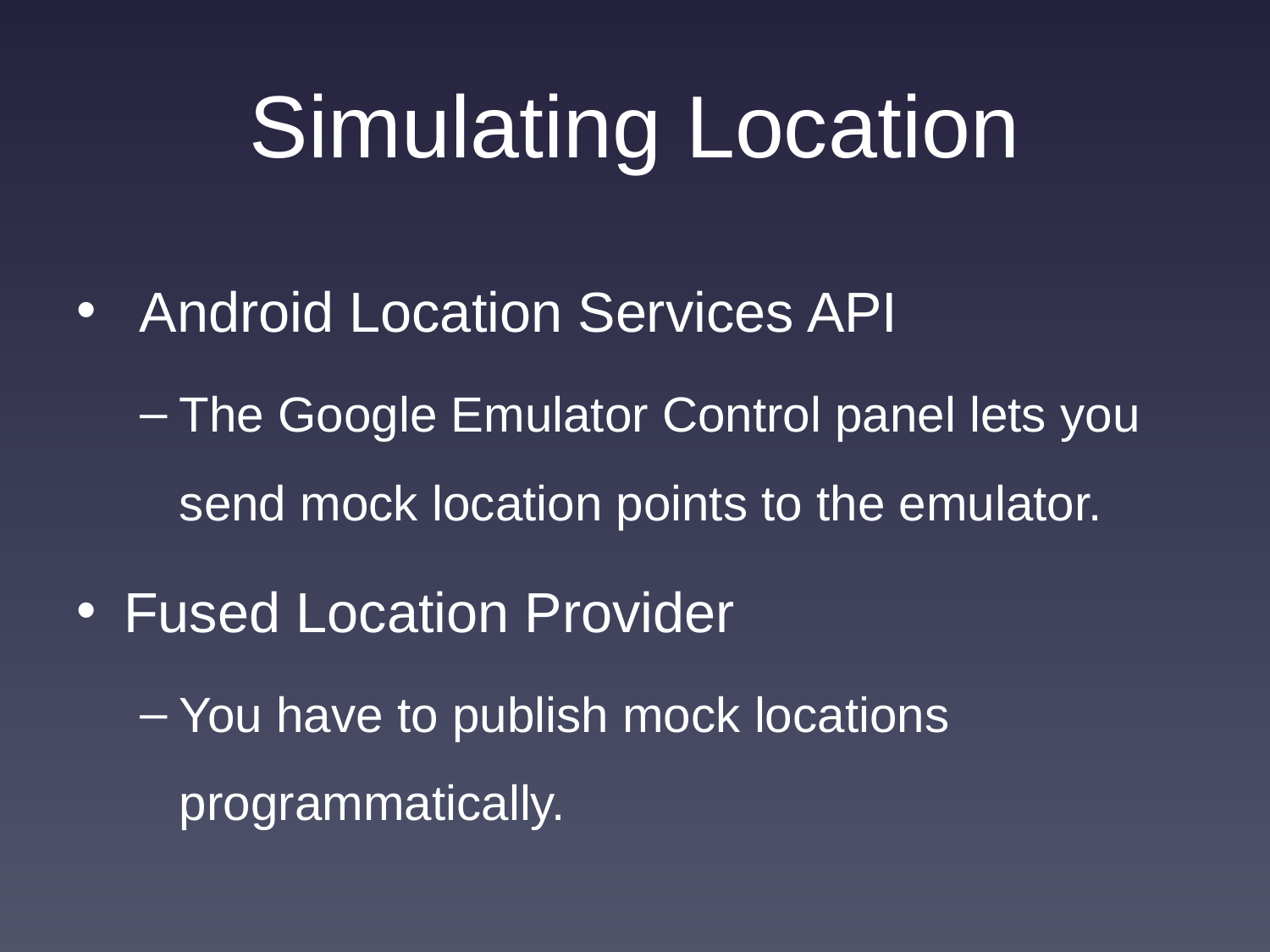

# Simulating Location
 Android Location Services API
The Google Emulator Control panel lets you send mock location points to the emulator.
Fused Location Provider
You have to publish mock locations programmatically.